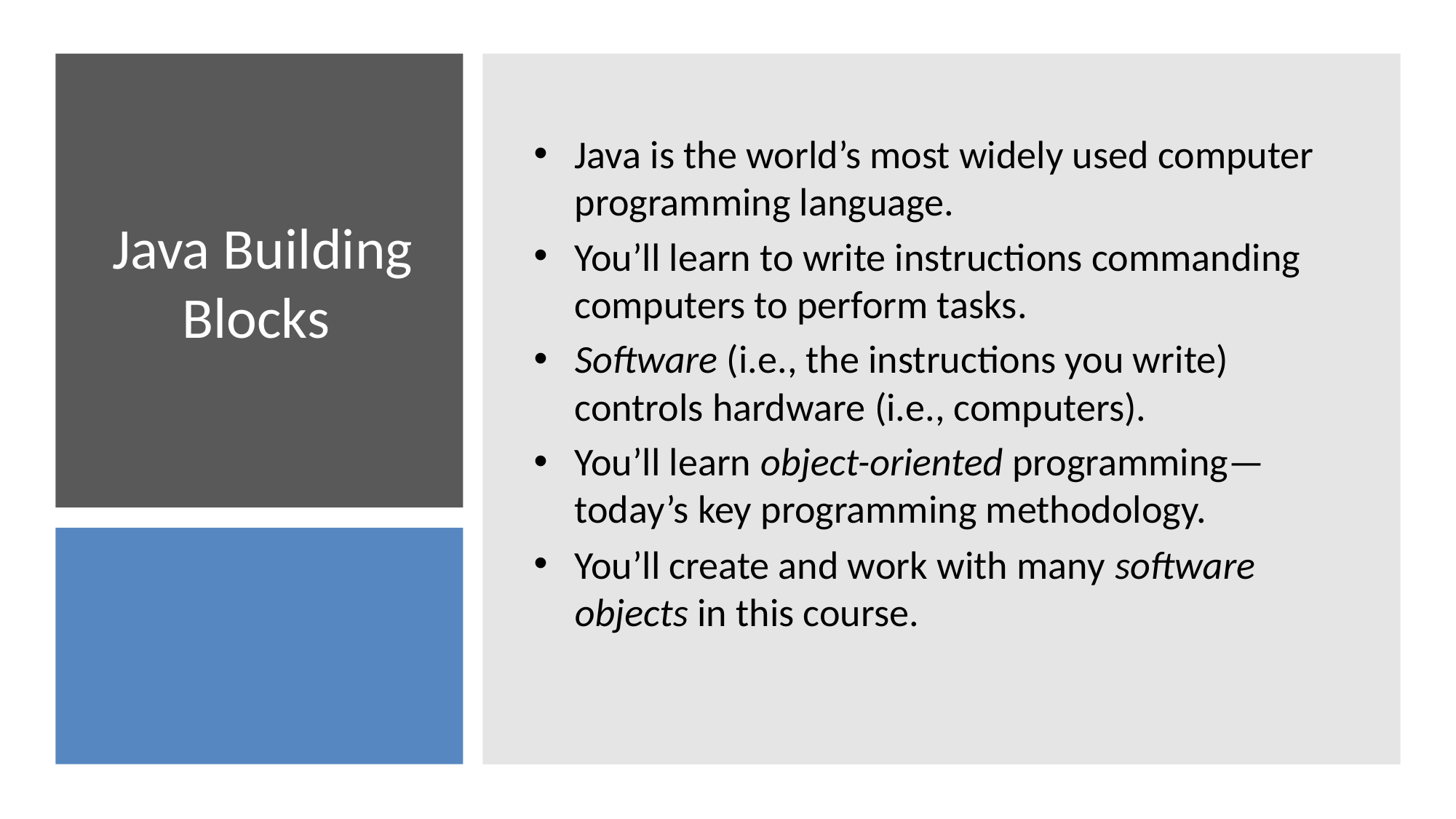

Java is the world’s most widely used computer programming language.
You’ll learn to write instructions commanding computers to perform tasks.
Software (i.e., the instructions you write) controls hardware (i.e., computers).
You’ll learn object-oriented programming—today’s key programming methodology.
You’ll create and work with many software objects in this course.

# Java Building Blocks